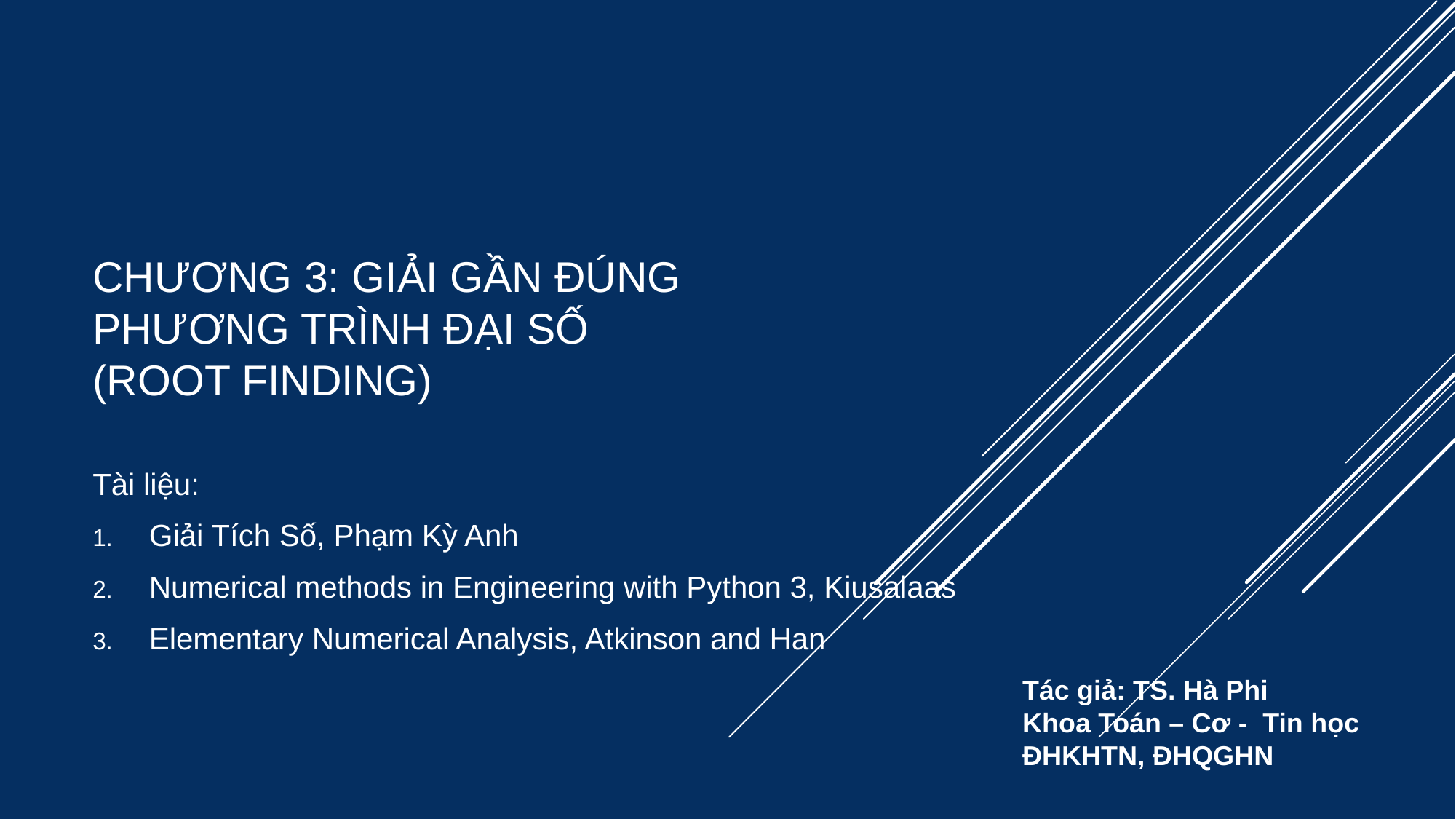

# Chương 3: GIẢI GẦN ĐÚNG PHƯƠNG TRÌNH ĐẠI SỐ (ROOT FINDING)
Tài liệu:
Giải Tích Số, Phạm Kỳ Anh
Numerical methods in Engineering with Python 3, Kiusalaas
Elementary Numerical Analysis, Atkinson and Han
Tác giả: TS. Hà Phi
Khoa Toán – Cơ -  Tin học
ĐHKHTN, ĐHQGHN